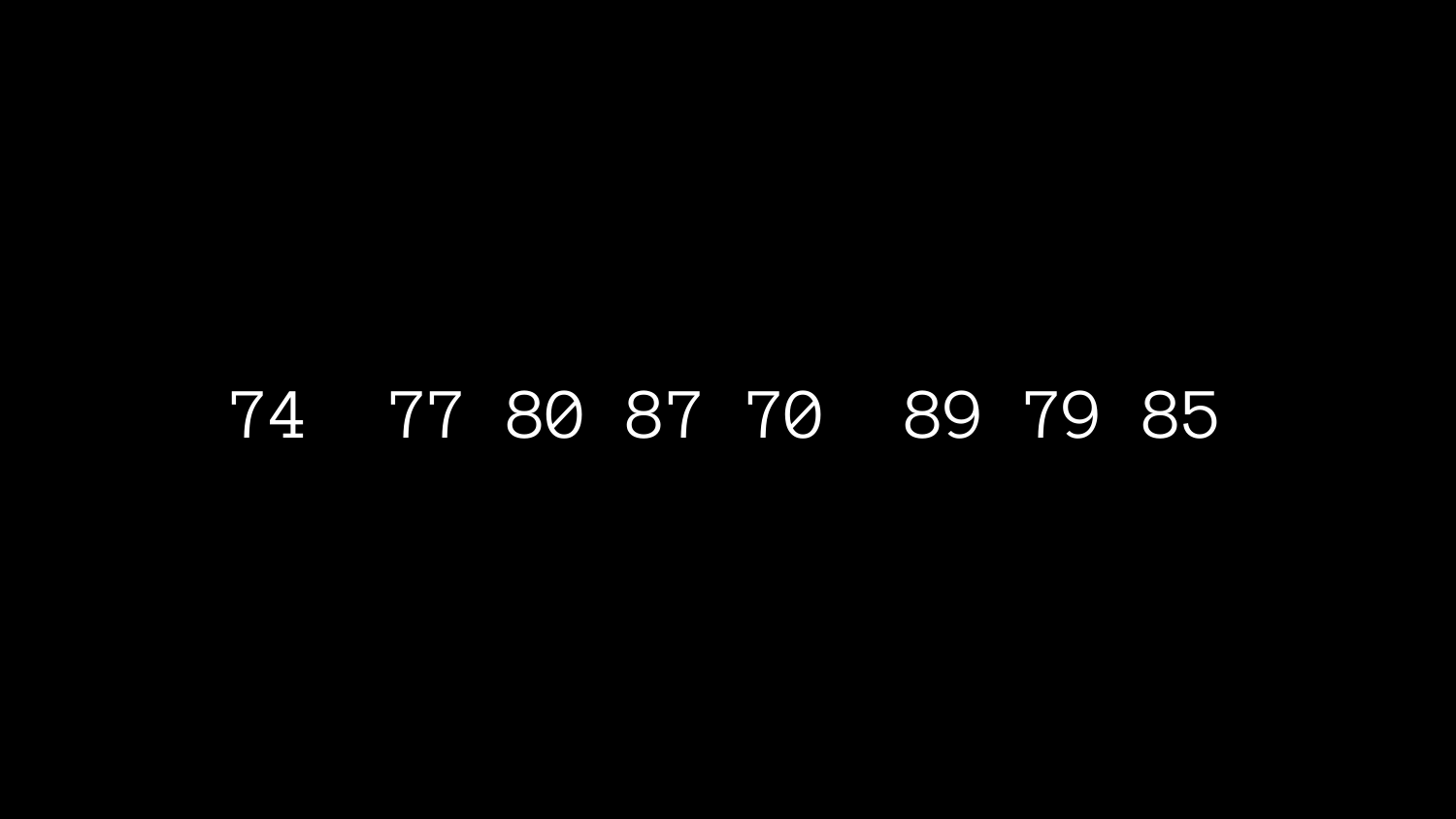

# 74  77 80 87 70  89 79 85